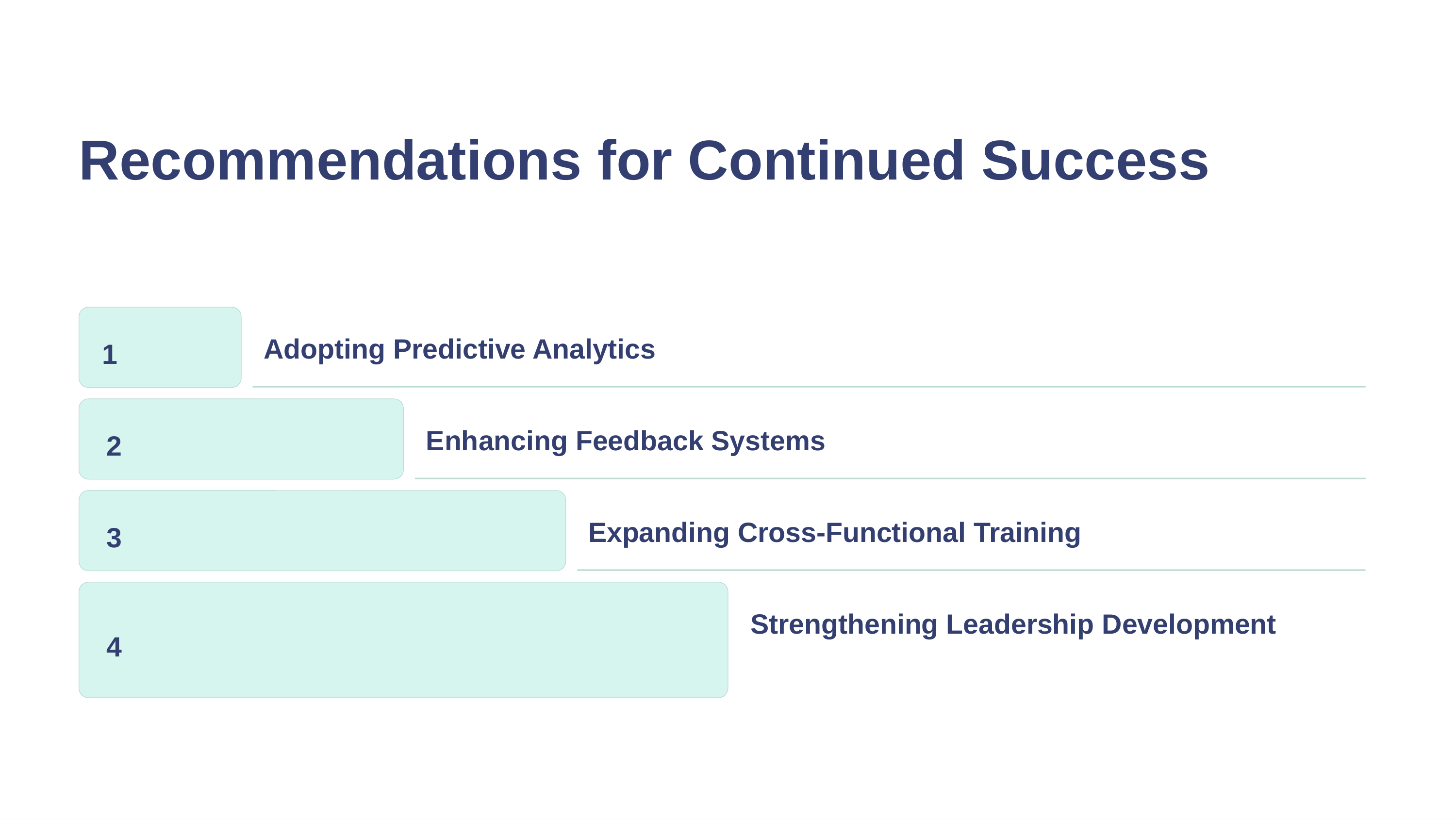

Recommendations for Continued Success

1
Adopting Predictive Analytics

2
Enhancing Feedback Systems

3
Expanding Cross-Functional Training

Strengthening Leadership Development
4